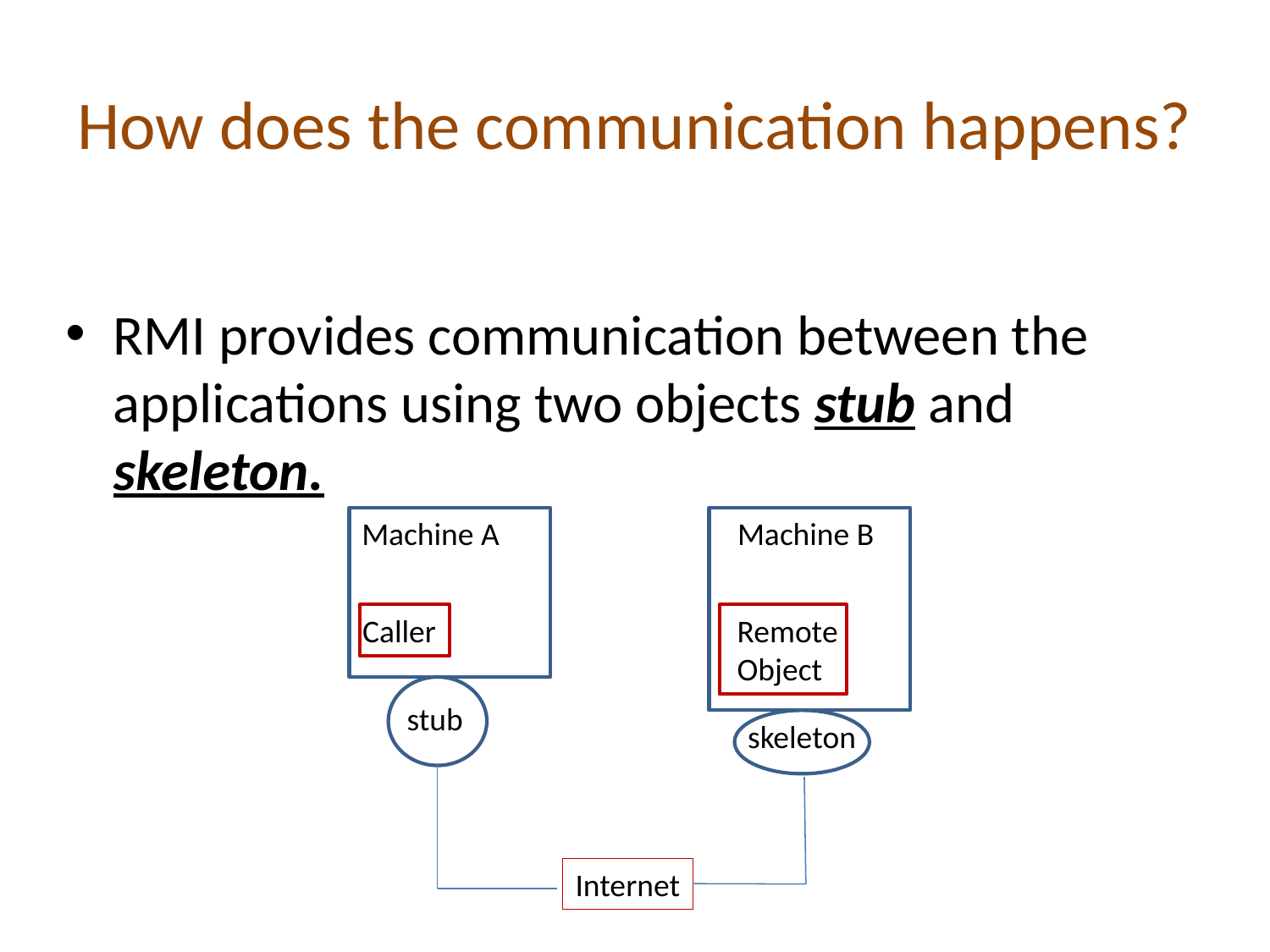

# How does the communication happens?
RMI provides communication between the applications using two objects stub and skeleton.

Machine A

Machine B

Caller

Remote
Object

stub

skeleton
Internet